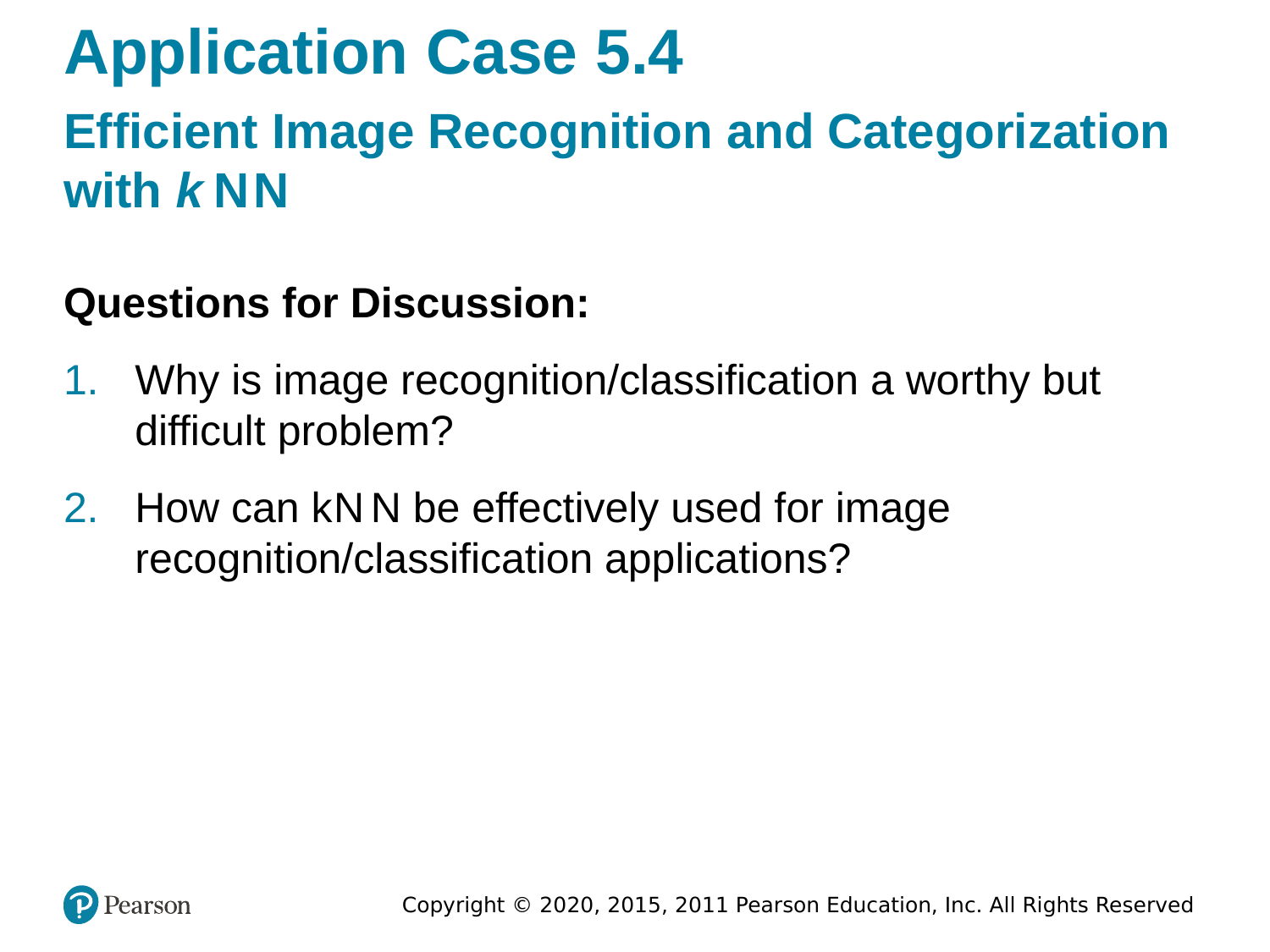

# Application Case 5.4
Efficient Image Recognition and Categorization with k  N N
Questions for Discussion:
Why is image recognition/classification a worthy but difficult problem?
How can k N N be effectively used for image recognition/classification applications?